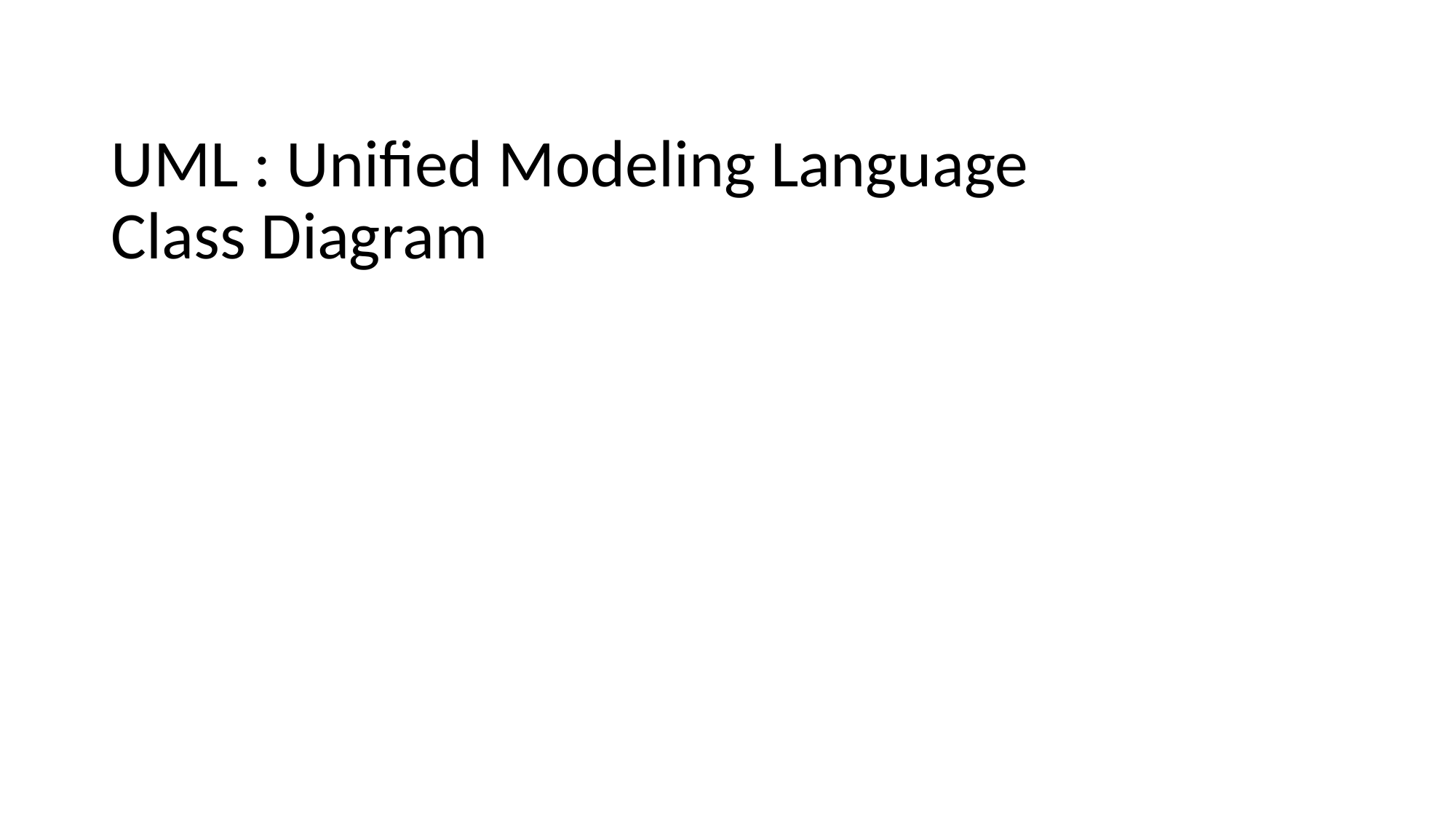

# UML : Unified Modeling Language Class Diagram